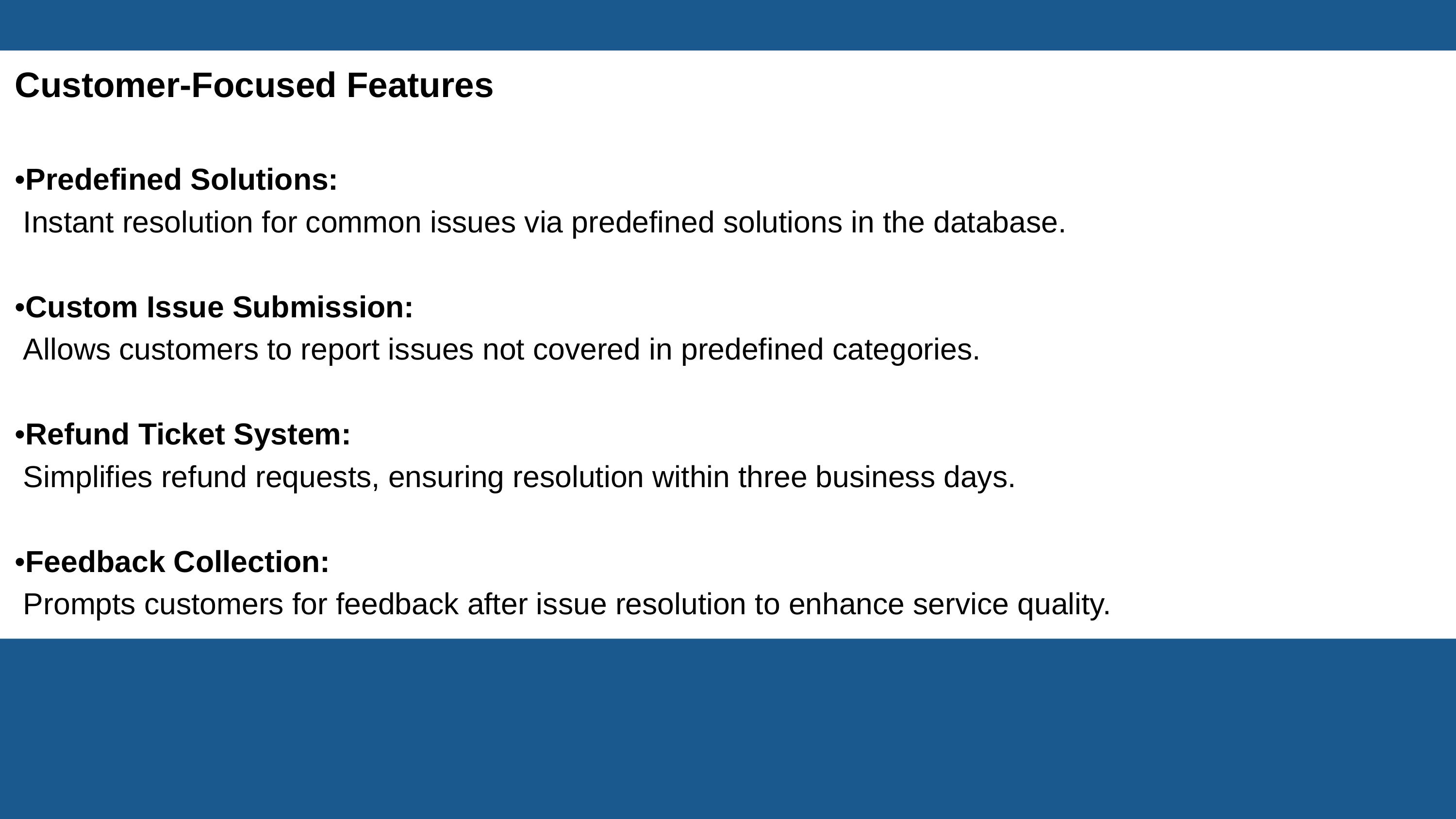

Customer-Focused Features

•Predefined Solutions:
 Instant resolution for common issues via predefined solutions in the database.

•Custom Issue Submission:
 Allows customers to report issues not covered in predefined categories.

•Refund Ticket System:
 Simplifies refund requests, ensuring resolution within three business days.

•Feedback Collection:
 Prompts customers for feedback after issue resolution to enhance service quality.